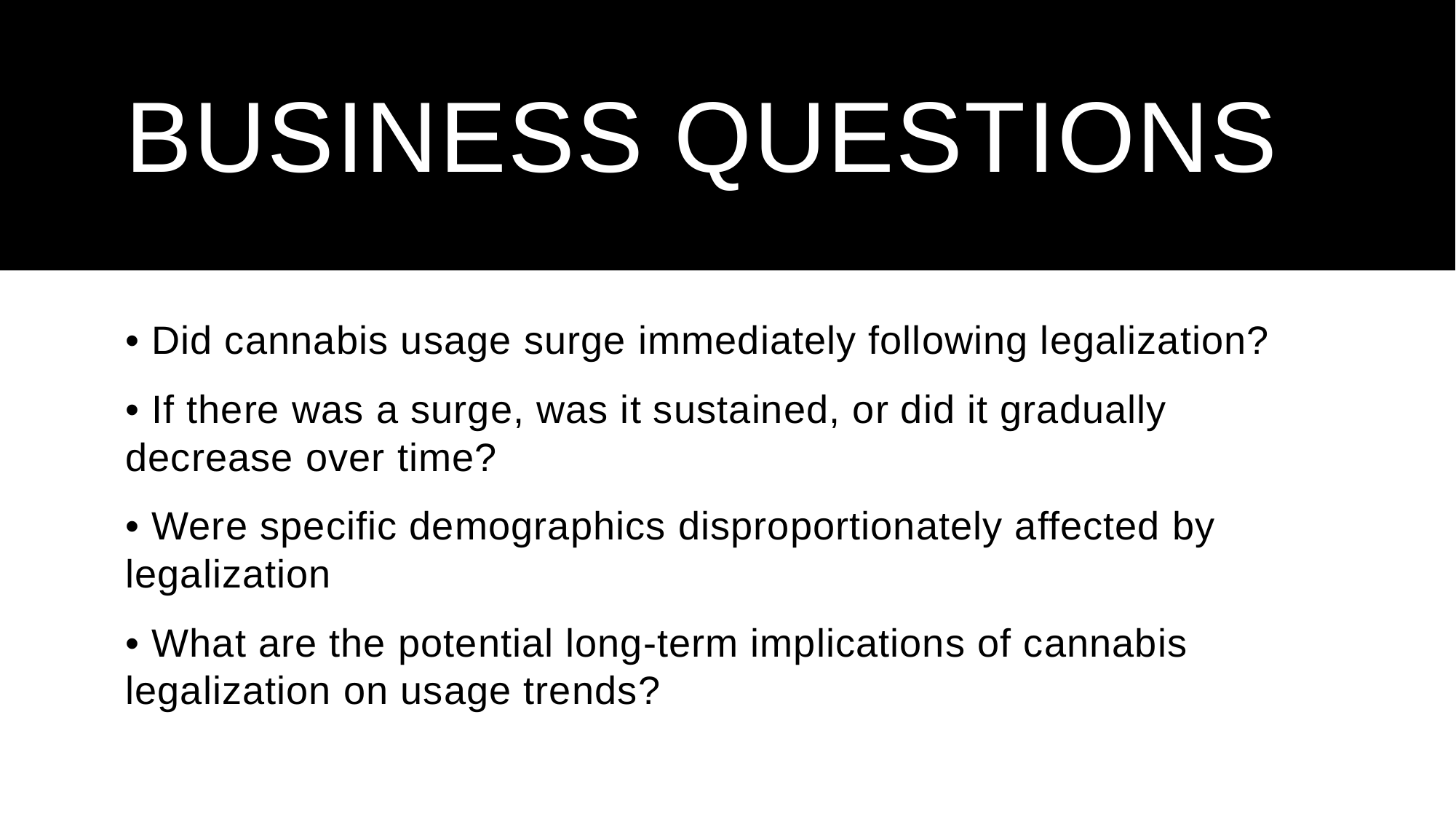

# Business Questions
• Did cannabis usage surge immediately following legalization?
• If there was a surge, was it sustained, or did it gradually decrease over time?
• Were specific demographics disproportionately affected by legalization
• What are the potential long-term implications of cannabis legalization on usage trends?